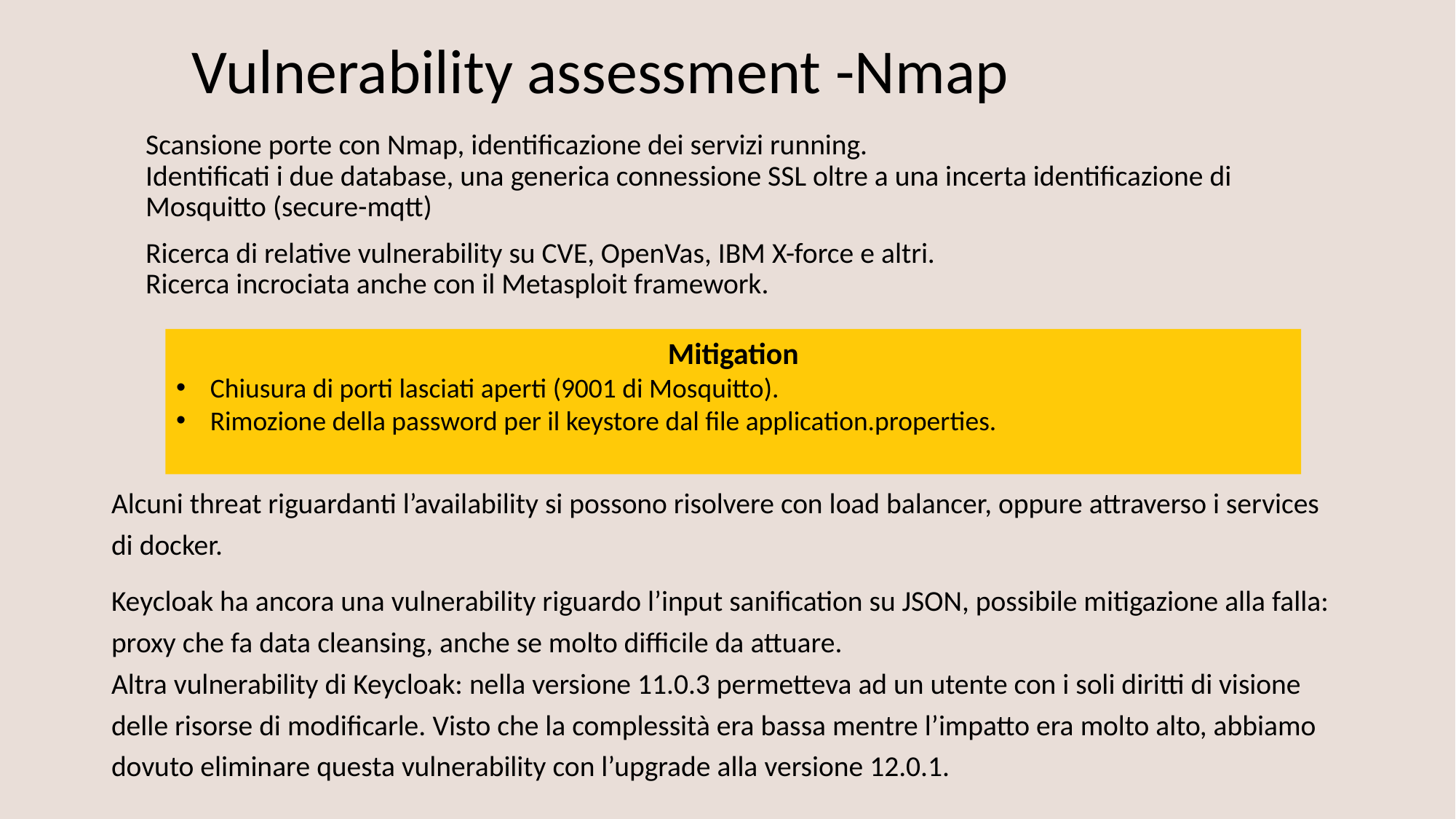

# Vulnerability assessment -Nmap
Scansione porte con Nmap, identificazione dei servizi running.
Identificati i due database, una generica connessione SSL oltre a una incerta identificazione di Mosquitto (secure-mqtt)
Ricerca di relative vulnerability su CVE, OpenVas, IBM X-force e altri.
Ricerca incrociata anche con il Metasploit framework.
Mitigation
Chiusura di porti lasciati aperti (9001 di Mosquitto).
Rimozione della password per il keystore dal file application.properties.

Alcuni threat riguardanti l’availability si possono risolvere con load balancer, oppure attraverso i services di docker.
Keycloak ha ancora una vulnerability riguardo l’input sanification su JSON, possibile mitigazione alla falla: proxy che fa data cleansing, anche se molto difficile da attuare.
Altra vulnerability di Keycloak: nella versione 11.0.3 permetteva ad un utente con i soli diritti di visione delle risorse di modificarle. Visto che la complessità era bassa mentre l’impatto era molto alto, abbiamo dovuto eliminare questa vulnerability con l’upgrade alla versione 12.0.1.